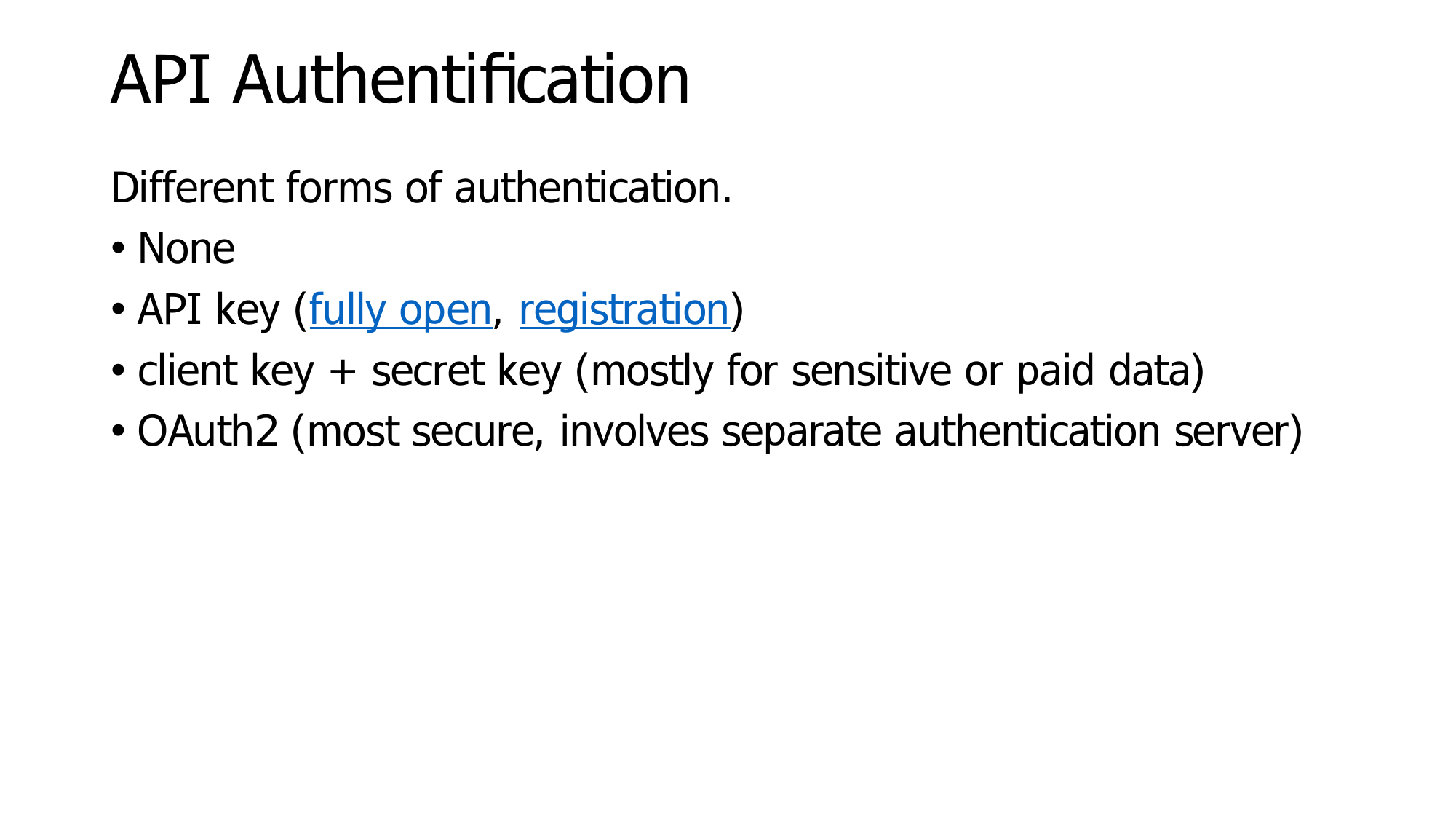

# API Authentification
Different forms of authentication.
None
API key (fully open, registration)
client key + secret key (mostly for sensitive or paid data)
OAuth2 (most secure, involves separate authentication server)